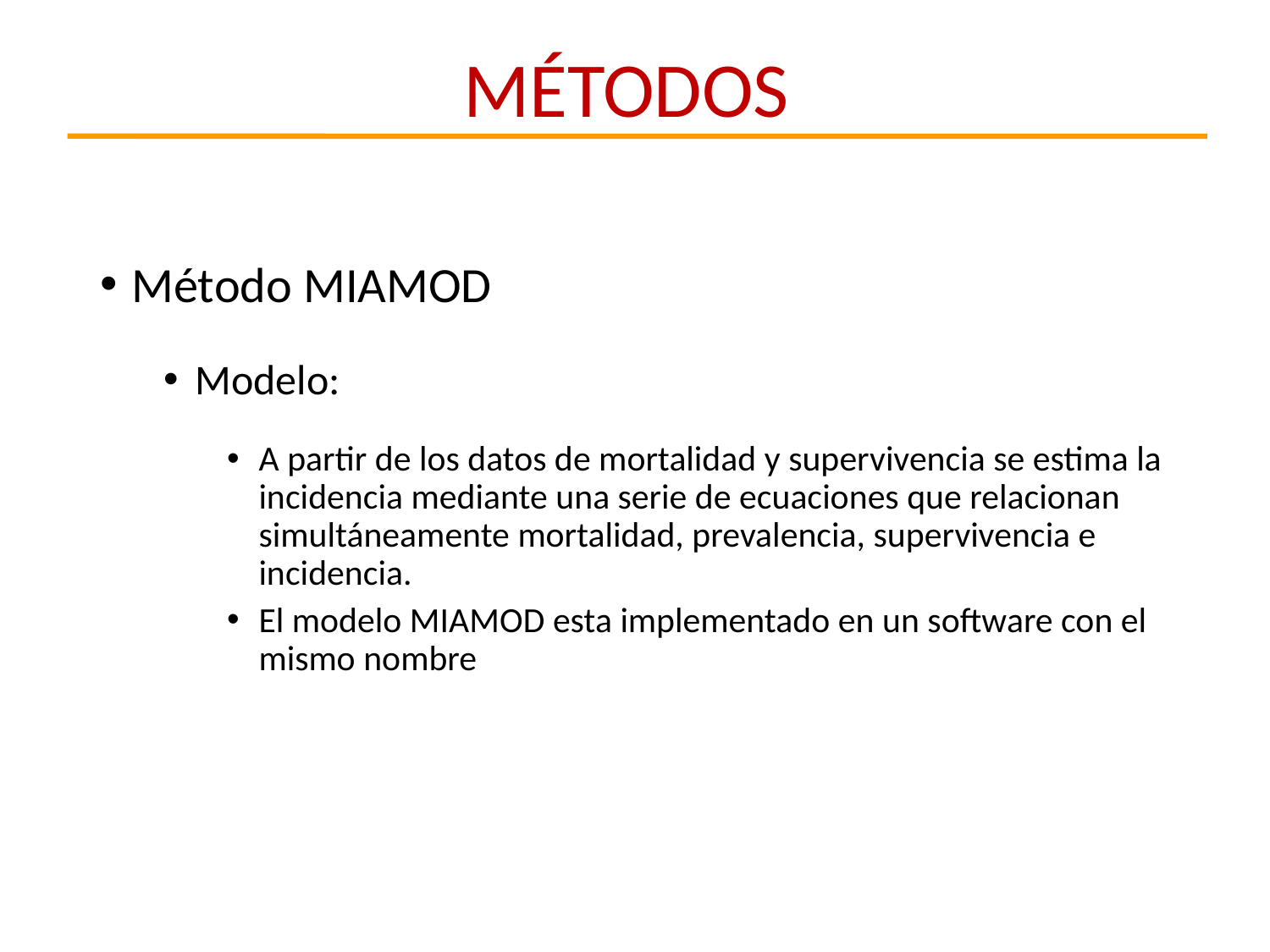

MÉTODOS

Método MIAMOD

Modelo:

A partir de los datos de mortalidad y supervivencia se estima la incidencia mediante una serie de ecuaciones que relacionan simultáneamente mortalidad, prevalencia, supervivencia e incidencia.
El modelo MIAMOD esta implementado en un software con el mismo nombre